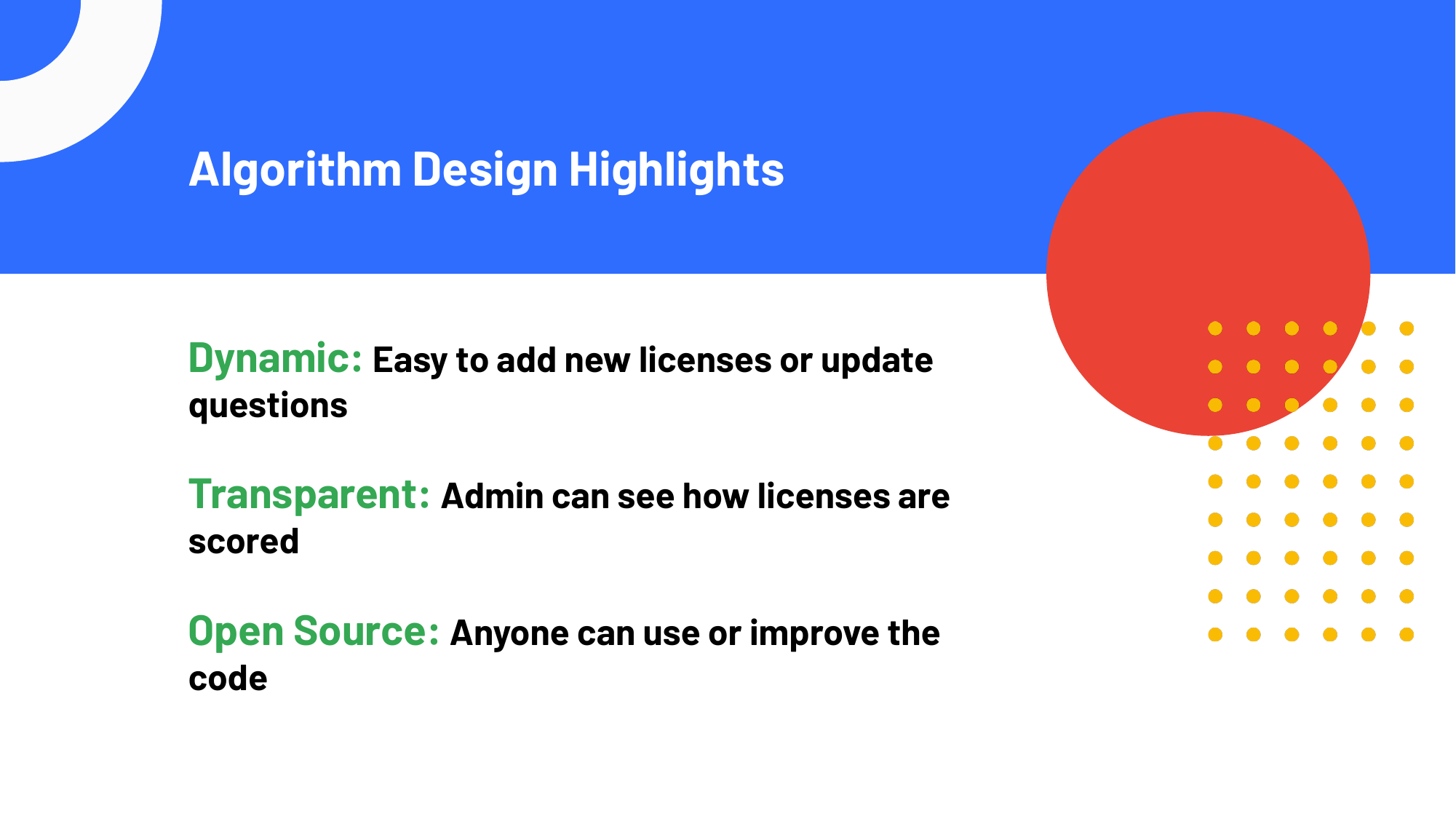

Algorithm Design Highlights
Dynamic: Easy to add new licenses or update questions
Transparent: Admin can see how licenses are scored
Open Source: Anyone can use or improve the code